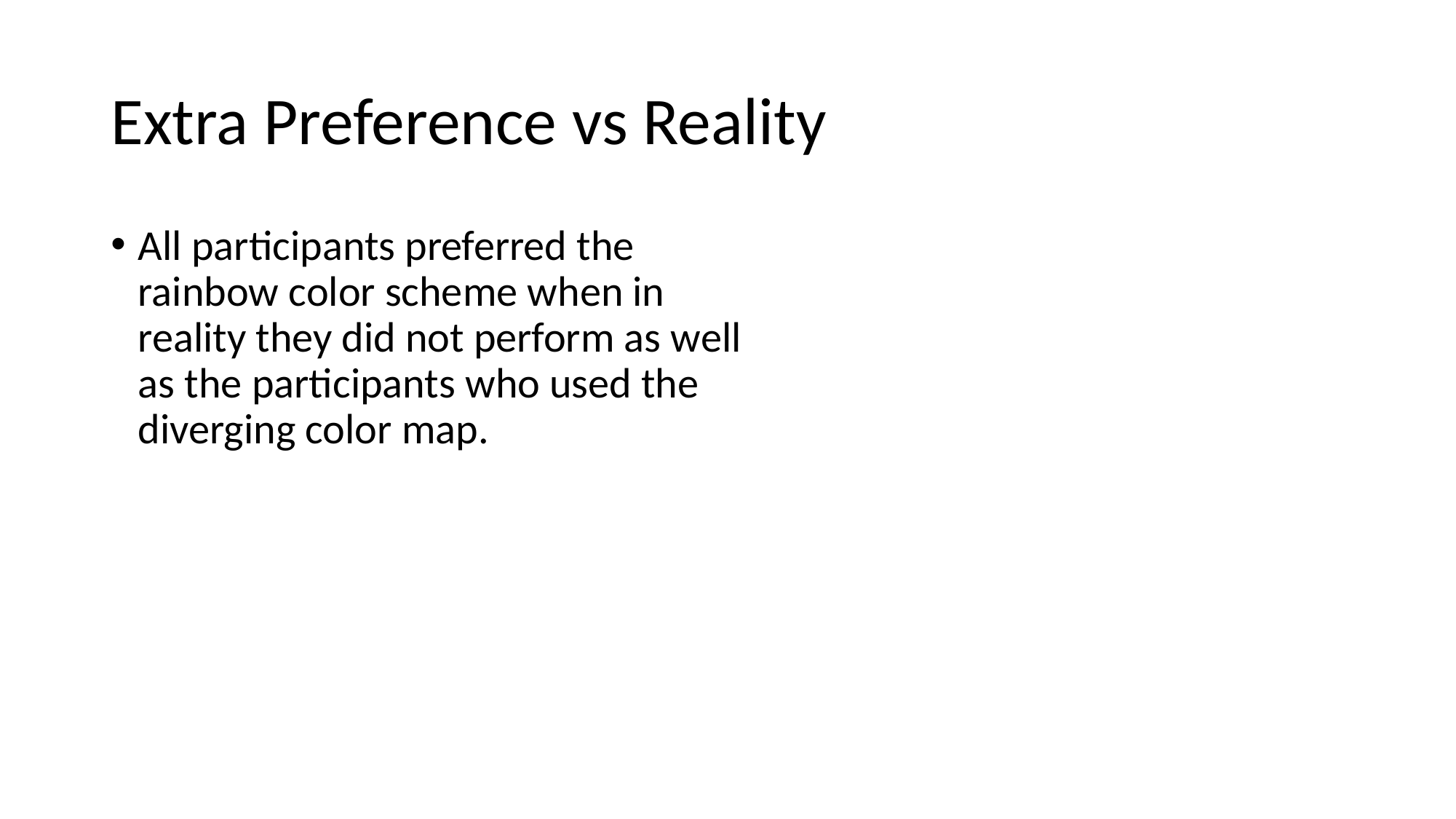

# Extra Preference vs Reality
All participants preferred the rainbow color scheme when in reality they did not perform as well as the participants who used the diverging color map.